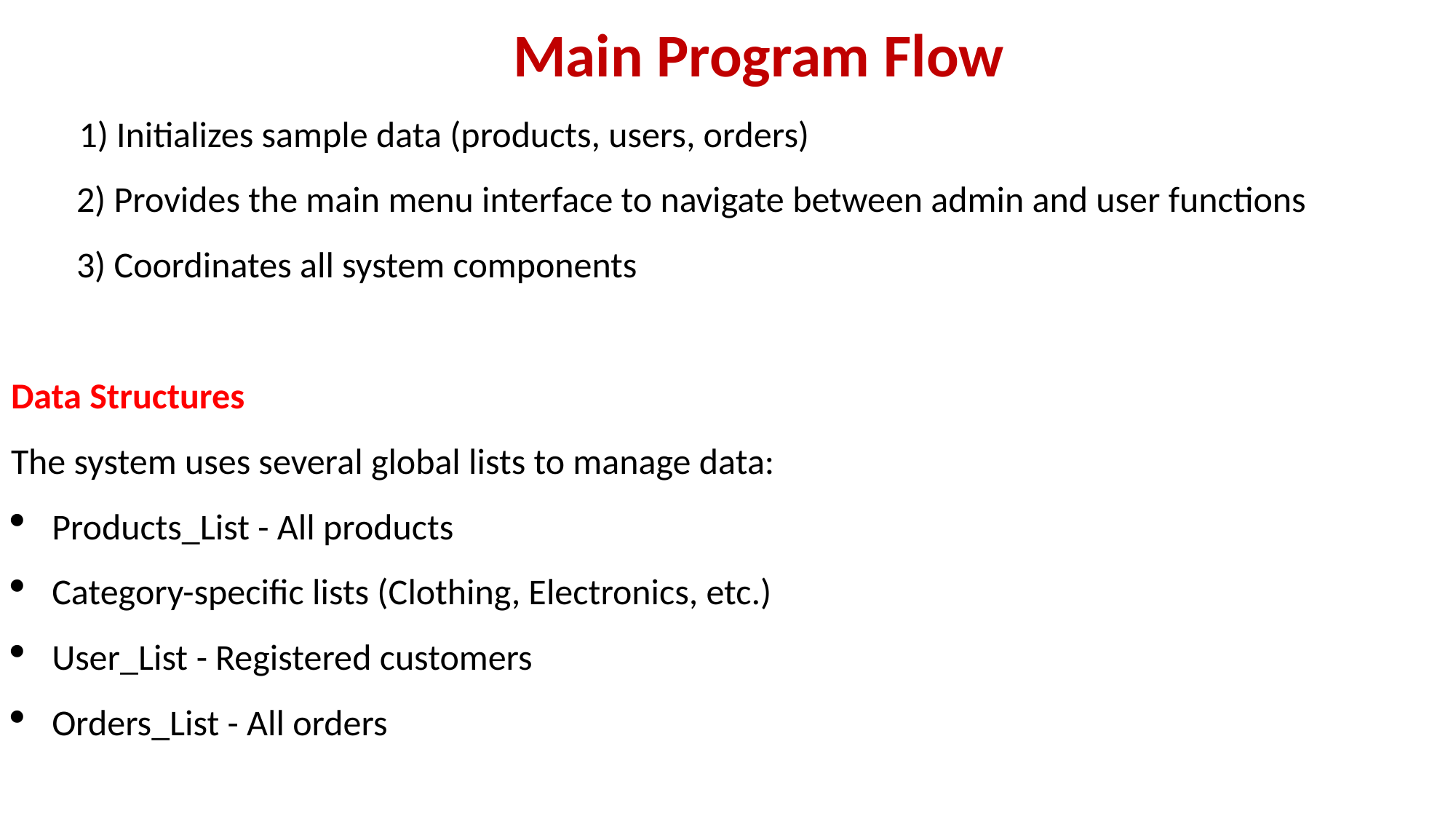

Main Program Flow
           1) Initializes sample data (products, users, orders)
        2) Provides the main menu interface to navigate between admin and user functions
        3) Coordinates all system components

Data Structures
The system uses several global lists to manage data:
Products_List - All products
Category-specific lists (Clothing, Electronics, etc.)
User_List - Registered customers
Orders_List - All orders